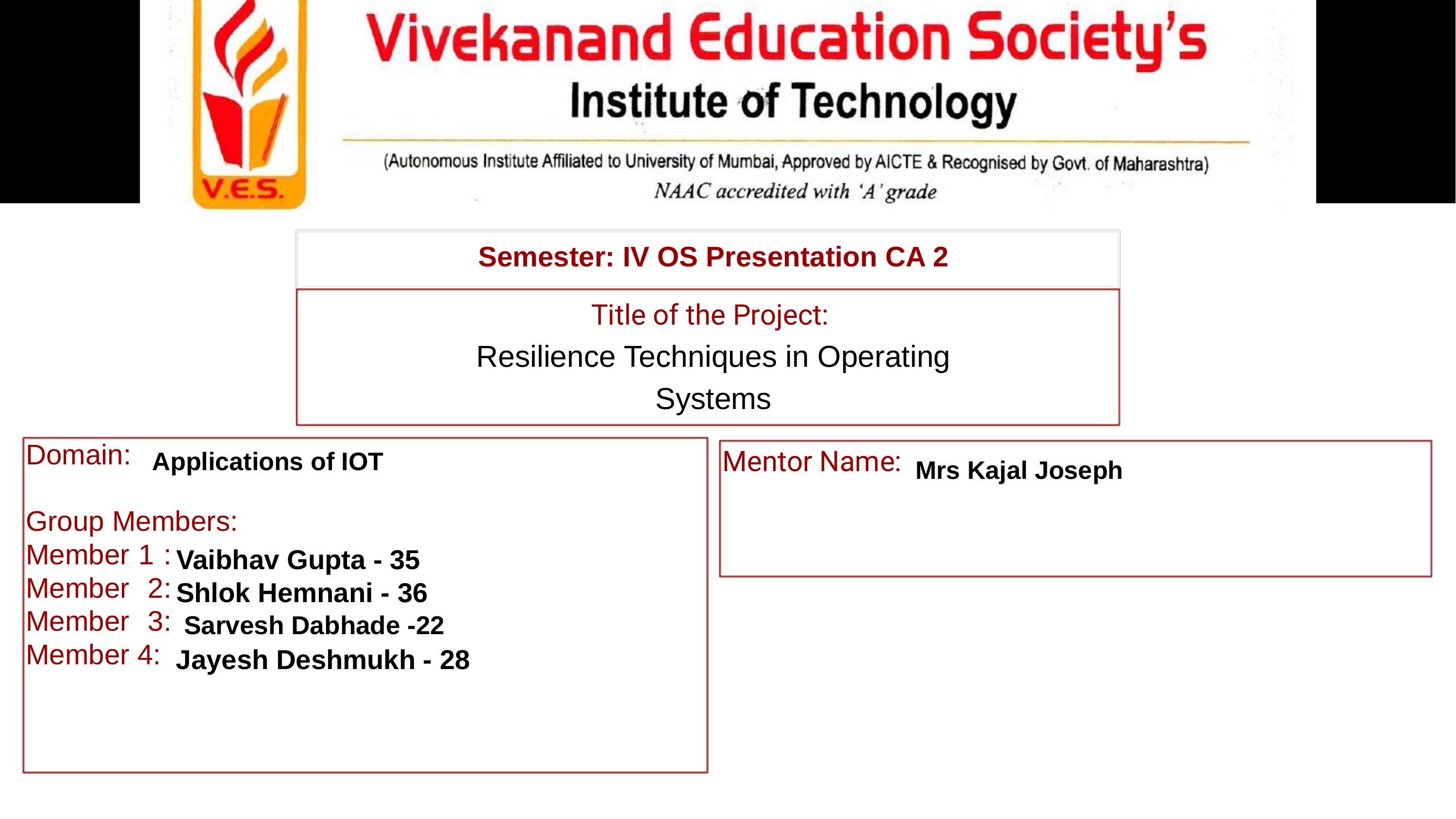

Semester: IV OS Presentation CA 2
Title of the Project:
Resilience Techniques in Operating Systems

Domain:
Mentor Name:
Applications of IOT
Mrs Kajal Joseph
Group Members:
Member 1 : Member 2: Member 3: Member 4:
Vaibhav Gupta - 35 Shlok Hemnani - 36
Sarvesh Dabhade -22
Jayesh Deshmukh - 28